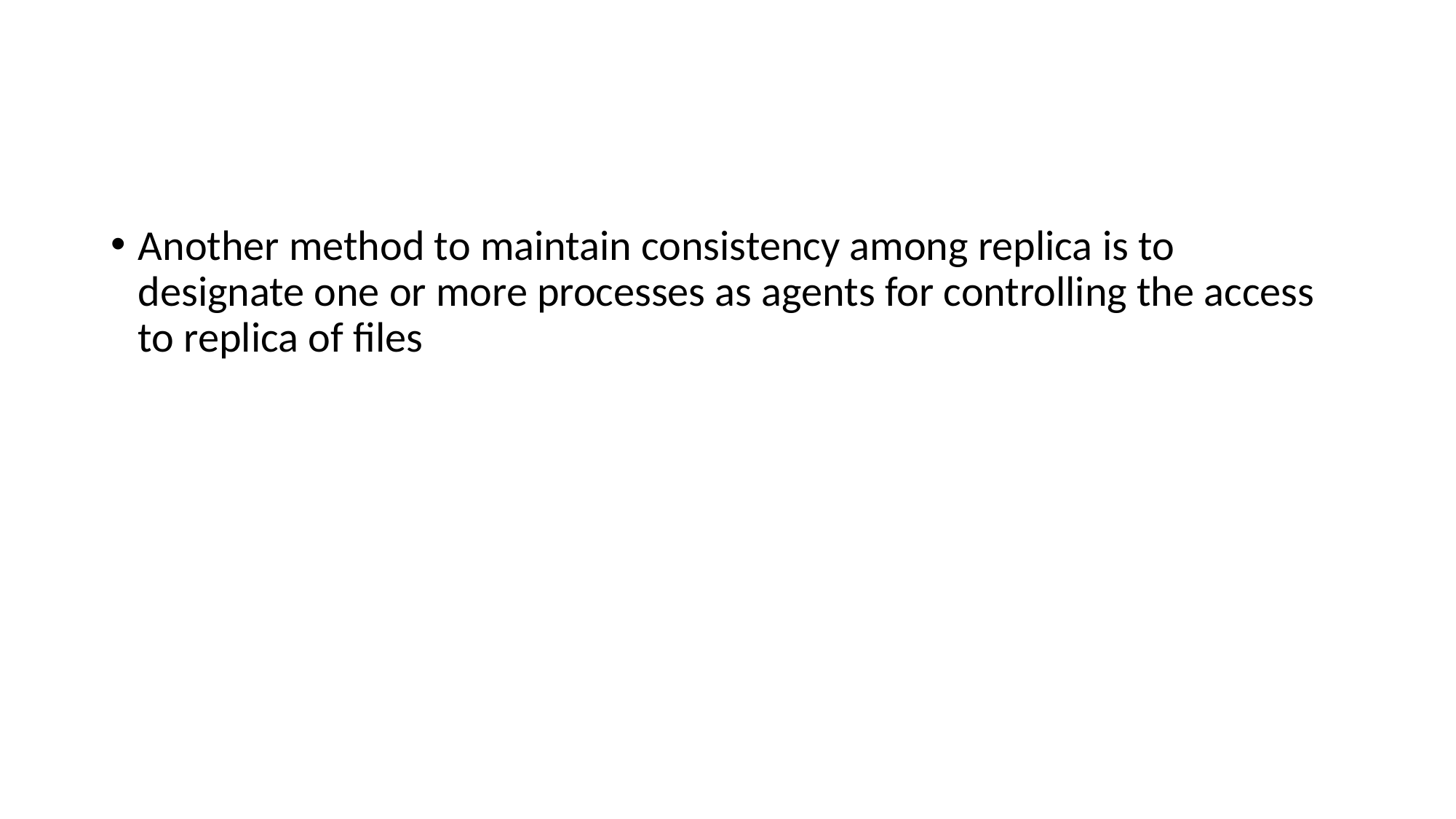

#
Another method to maintain consistency among replica is to designate one or more processes as agents for controlling the access to replica of files